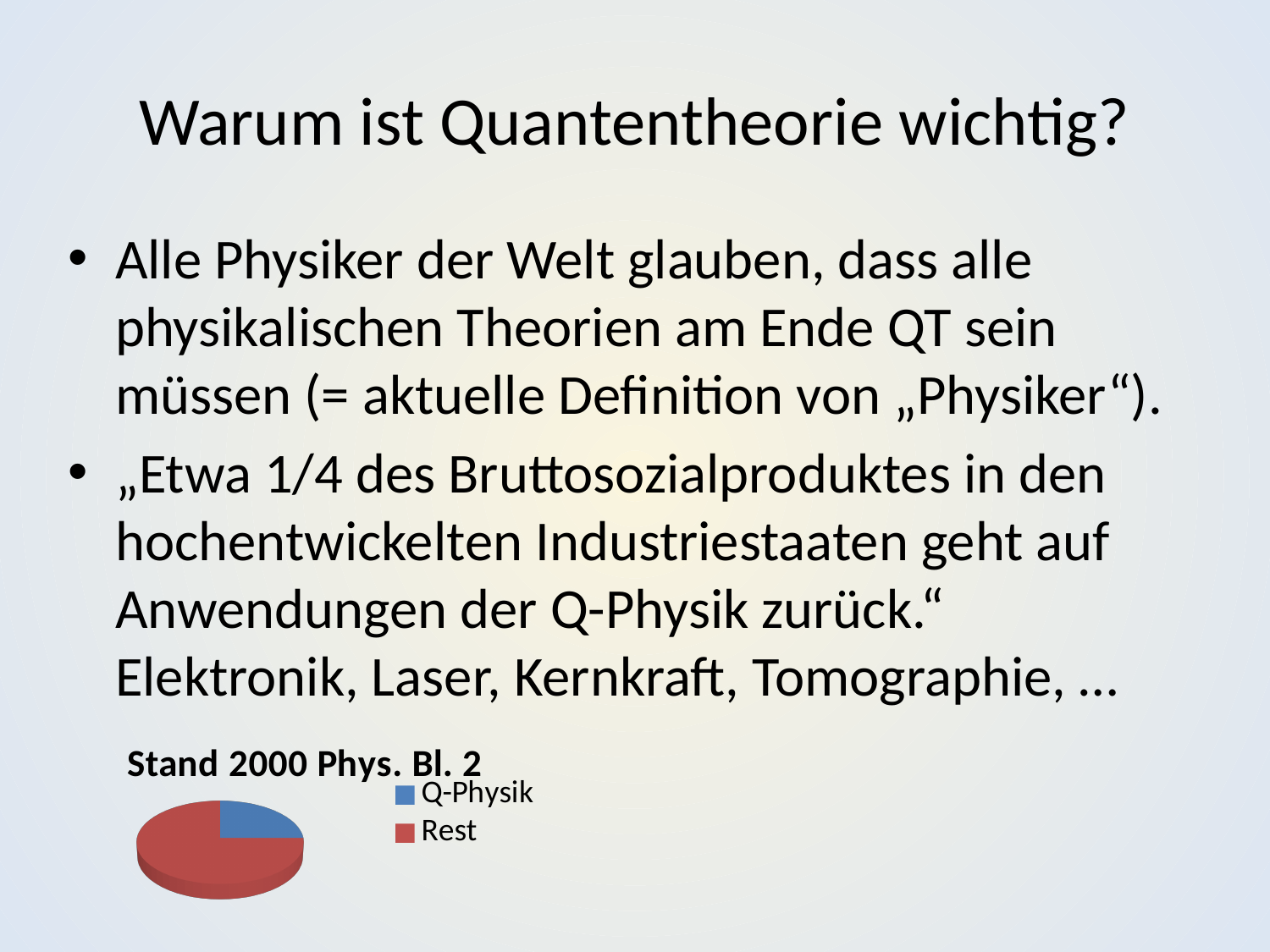

# Warum ist Quantentheorie wichtig?
Alle Physiker der Welt glauben, dass alle physikalischen Theorien am Ende QT sein müssen (= aktuelle Definition von „Physiker“).
„Etwa 1/4 des Bruttosozialproduktes in den hochentwickelten Industriestaaten geht auf Anwendungen der Q-Physik zurück.“
Elektronik, Laser, Kernkraft, Tomographie, …

[unsupported chart]